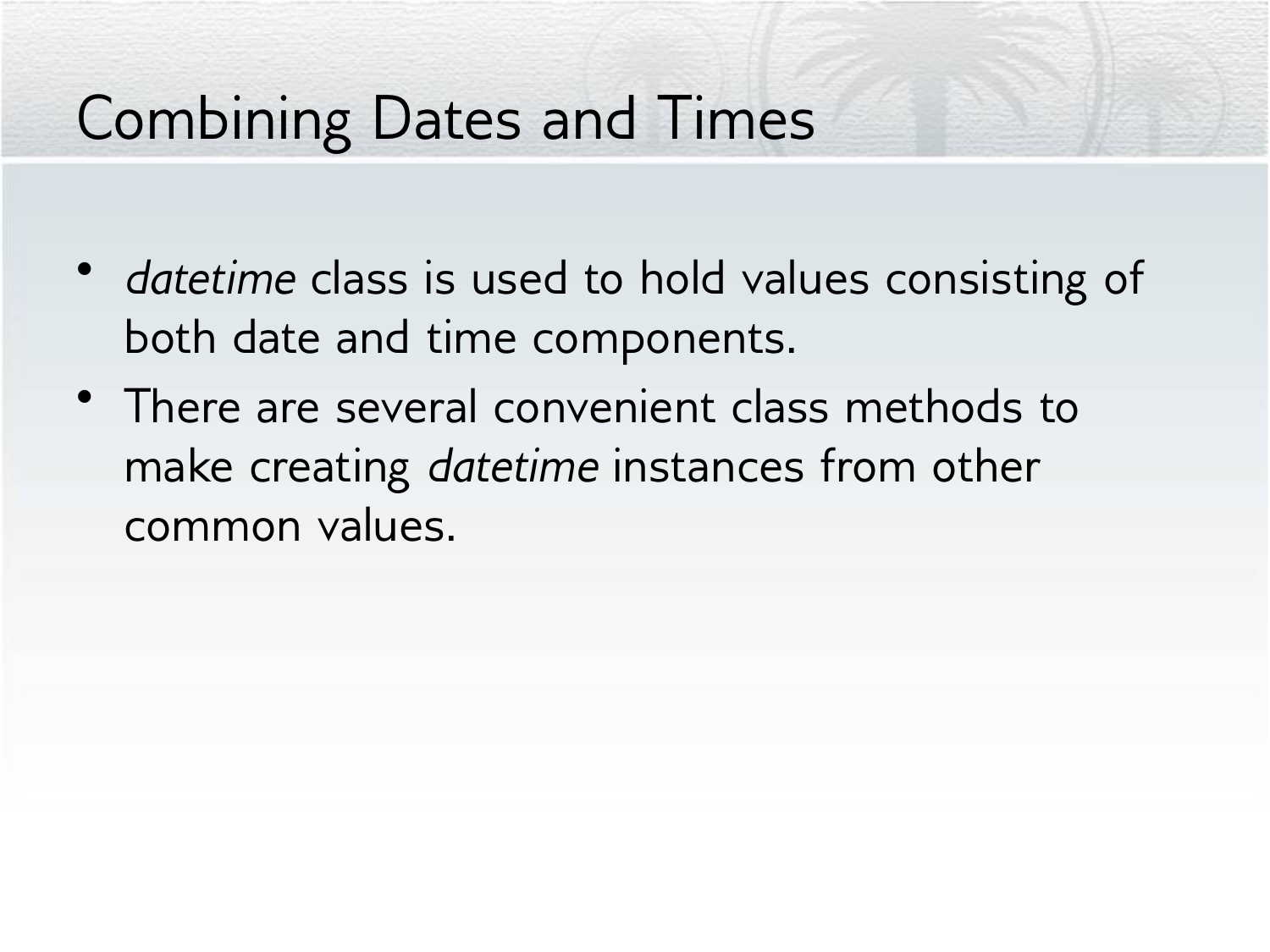

# Combining Dates and Times

datetime class is used to hold values consisting of both date and time components.
There are several convenient class methods to make creating datetime instances from other common values.